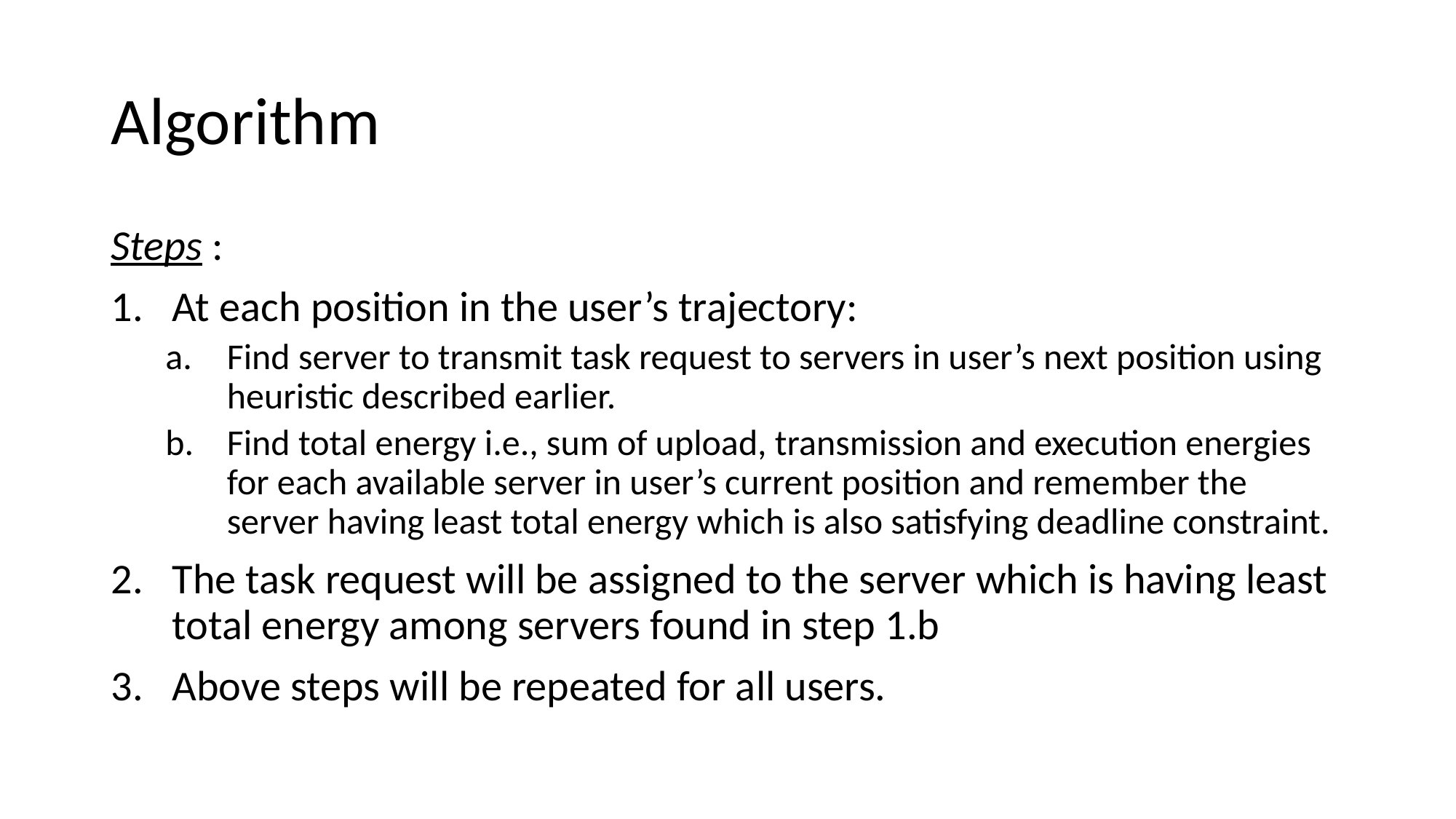

# Algorithm
Steps :
At each position in the user’s trajectory:
Find server to transmit task request to servers in user’s next position using heuristic described earlier.
Find total energy i.e., sum of upload, transmission and execution energies for each available server in user’s current position and remember the server having least total energy which is also satisfying deadline constraint.
The task request will be assigned to the server which is having least total energy among servers found in step 1.b
Above steps will be repeated for all users.